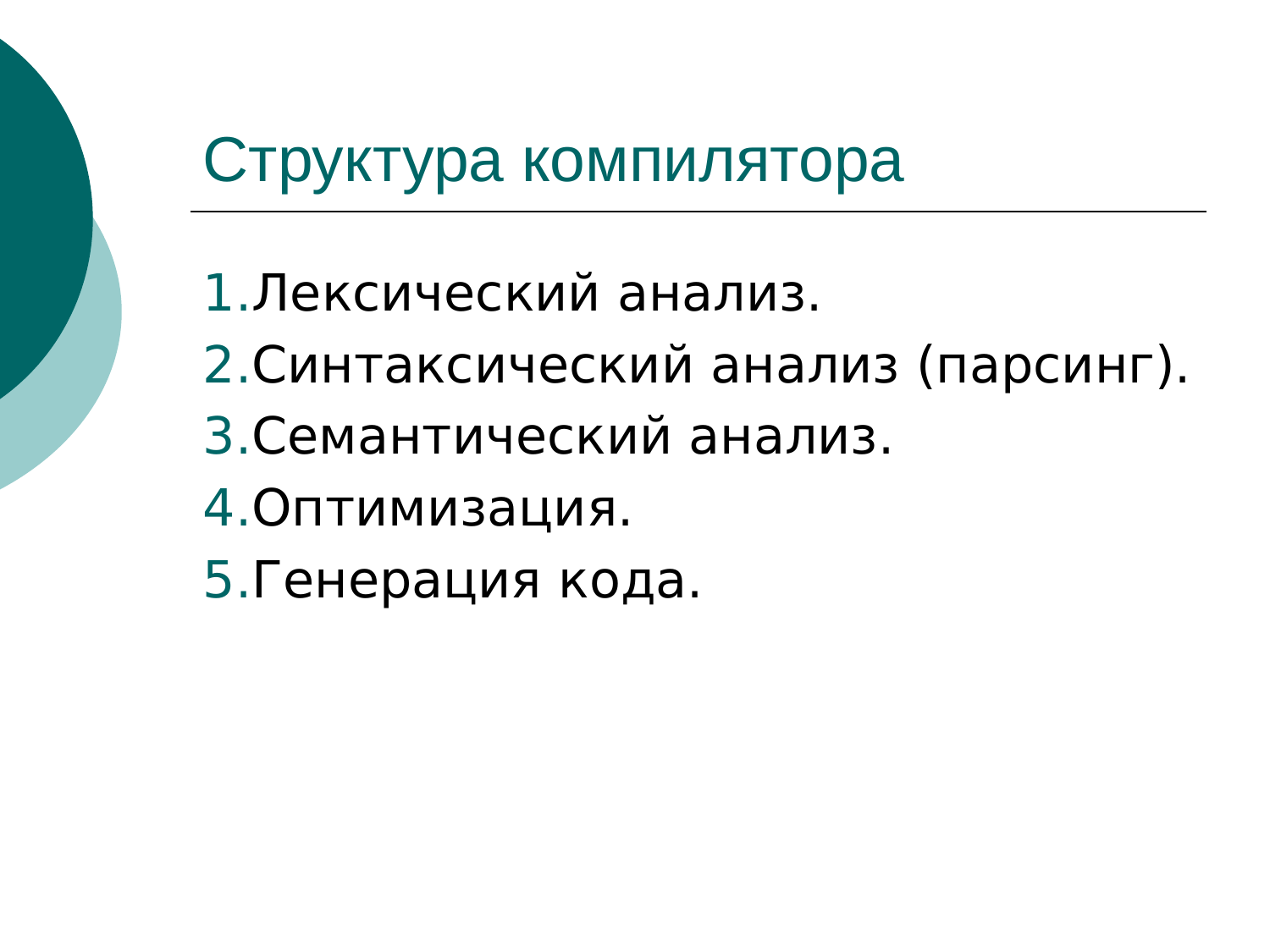

# Структура компилятора
Лексический анализ.
Синтаксический анализ (парсинг).
Семантический анализ.
Оптимизация.
Генерация кода.